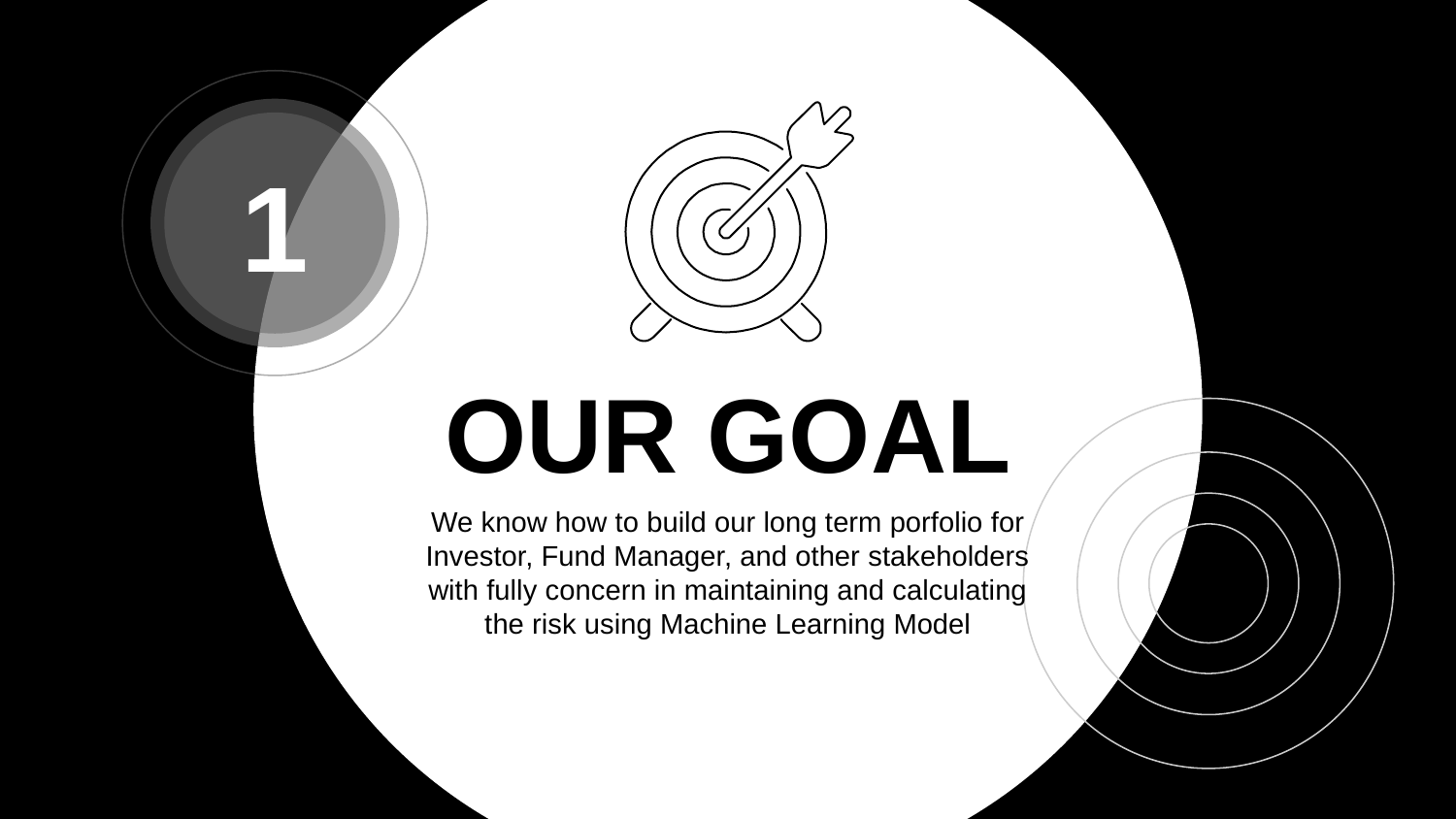

1
# OUR GOAL
We know how to build our long term porfolio for Investor, Fund Manager, and other stakeholders with fully concern in maintaining and calculating the risk using Machine Learning Model